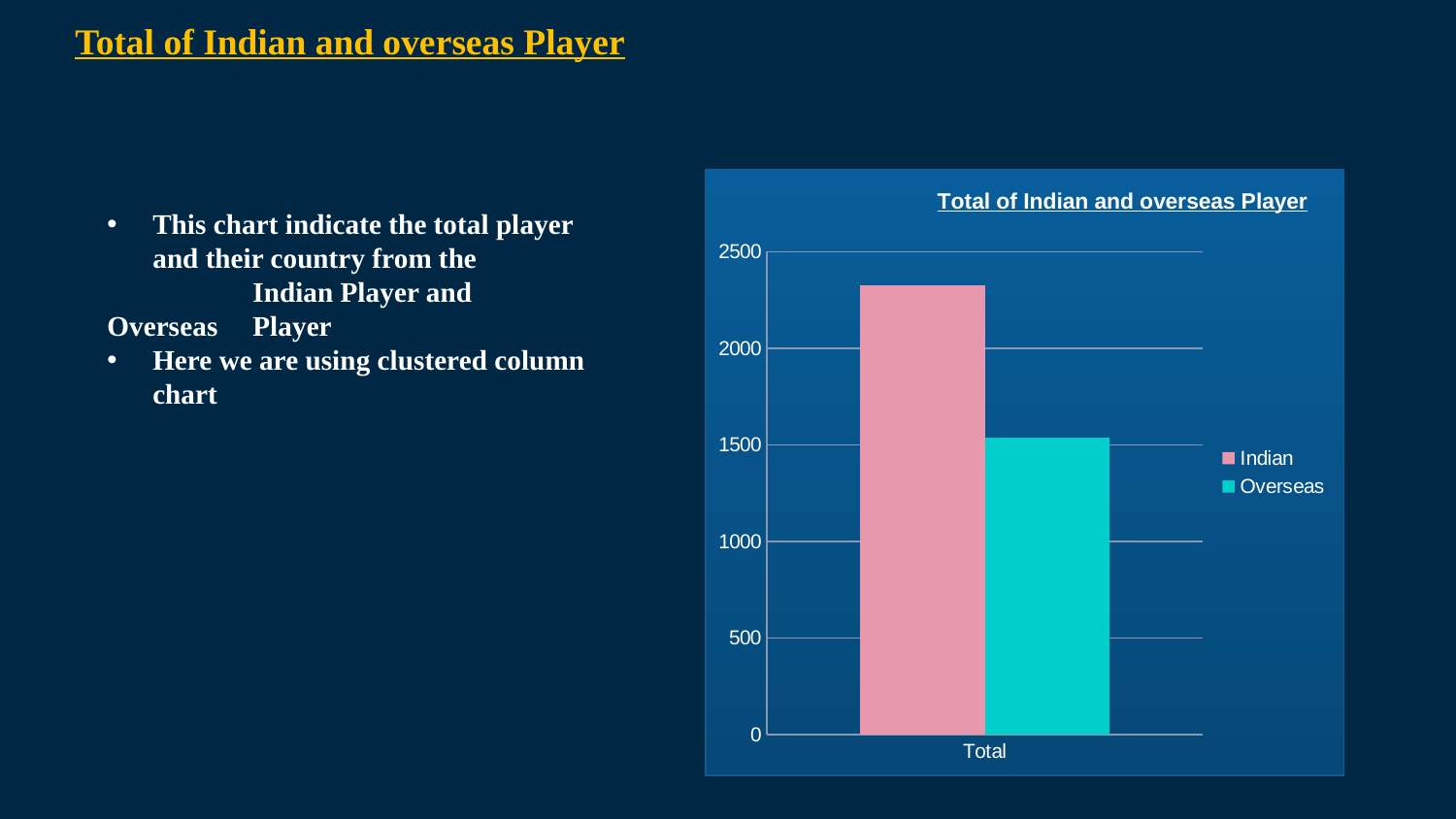

# Total of Indian and overseas Player

### Chart: Total of Indian and overseas Player

| Category | Indian | Overseas |
|---|---|---|
| Total | 2325.0 | 1537.0 |
This chart indicate the total player and their country from the
	Indian Player and Overseas 	Player
Here we are using clustered column chart